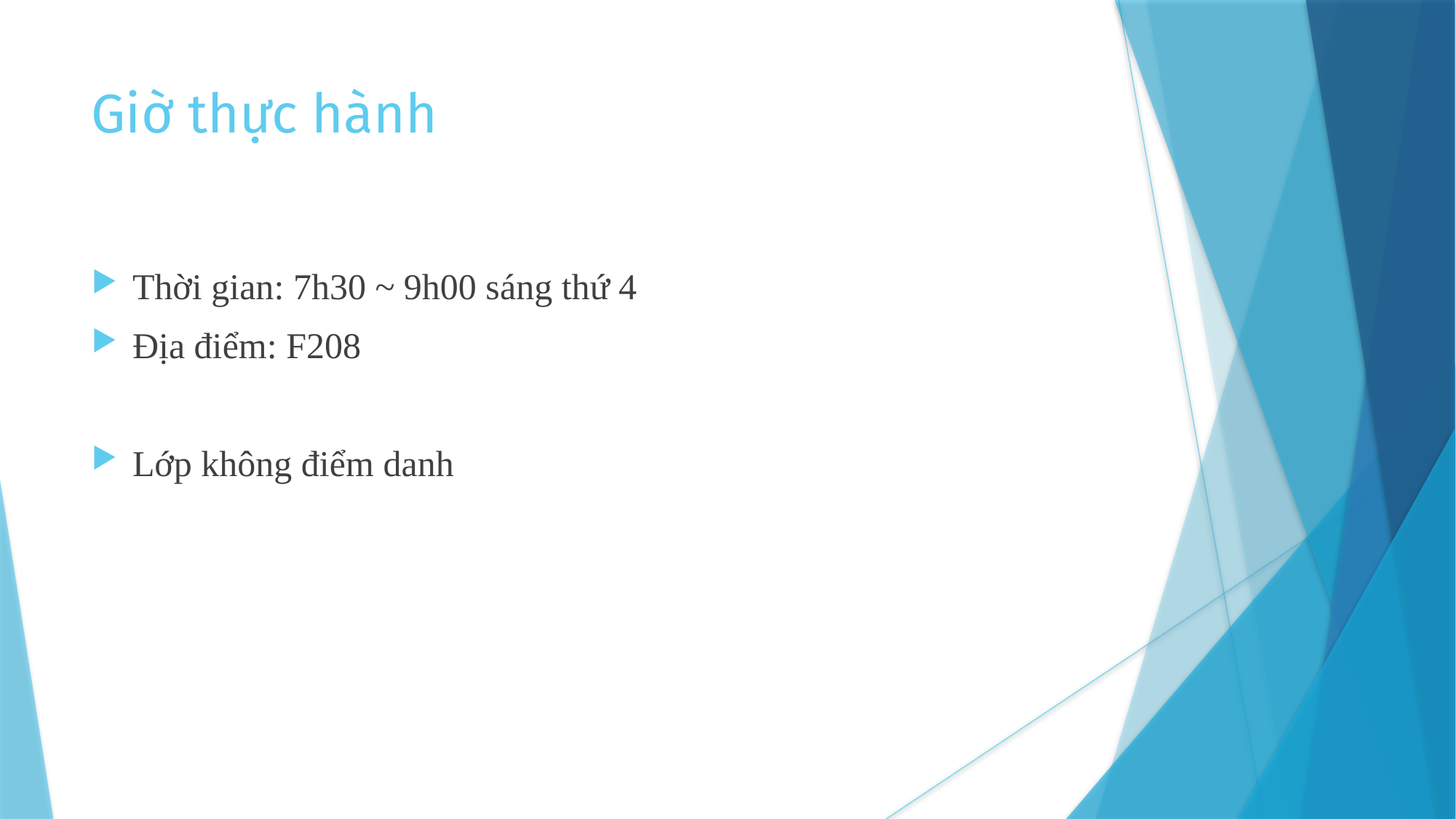

Giờ thực hành
Thời gian: 7h30 ~ 9h00 sáng thứ 4
Địa điểm: F208

Lớp không điểm danh